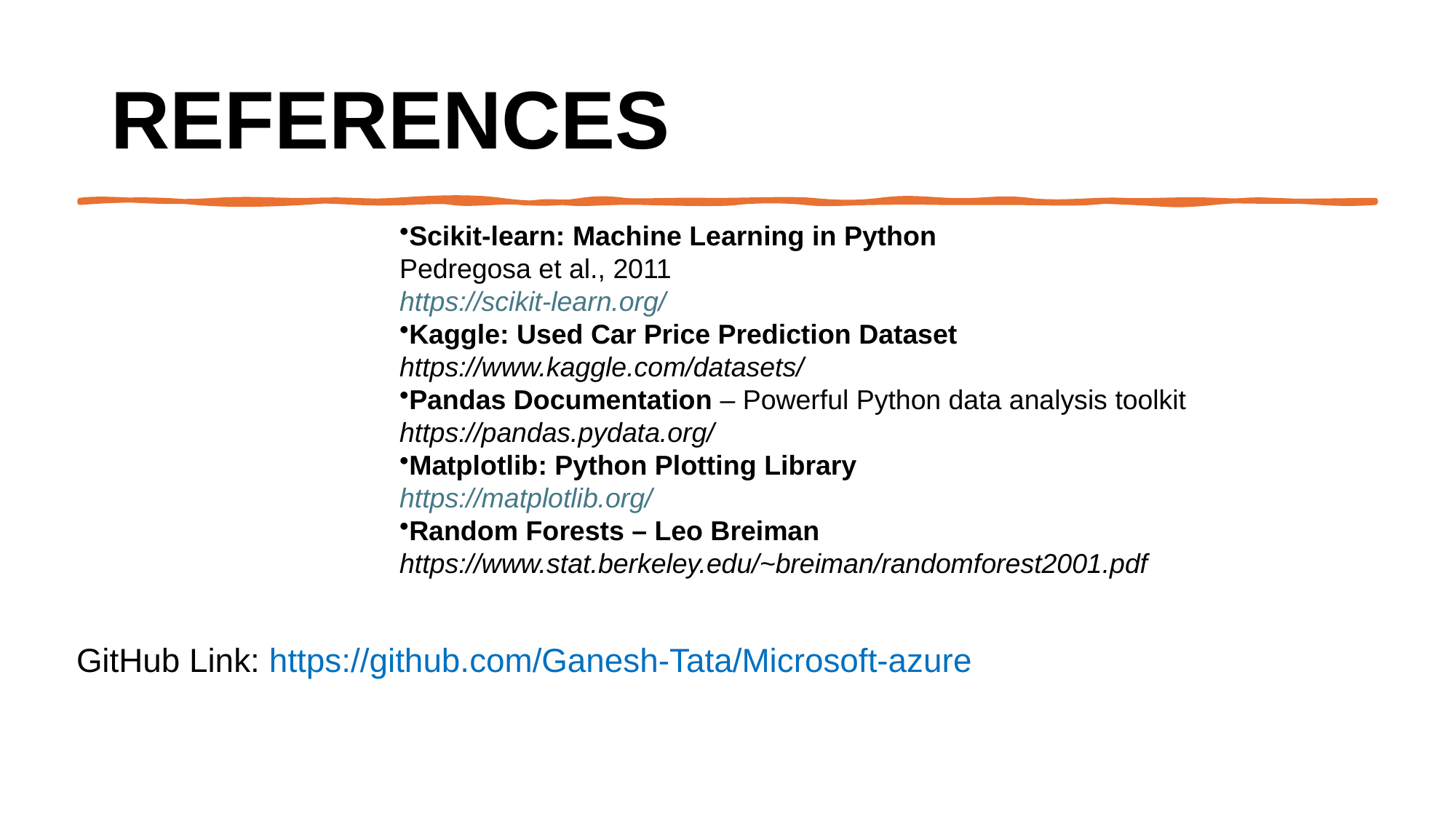

# References

GitHub Link: https://github.com/Ganesh-Tata/Microsoft-azure

Scikit-learn: Machine Learning in Python
Pedregosa et al., 2011
https://scikit-learn.org/
Kaggle: Used Car Price Prediction Dataset
https://www.kaggle.com/datasets/
Pandas Documentation – Powerful Python data analysis toolkit
https://pandas.pydata.org/
Matplotlib: Python Plotting Library
https://matplotlib.org/
Random Forests – Leo Breiman
https://www.stat.berkeley.edu/~breiman/randomforest2001.pdf